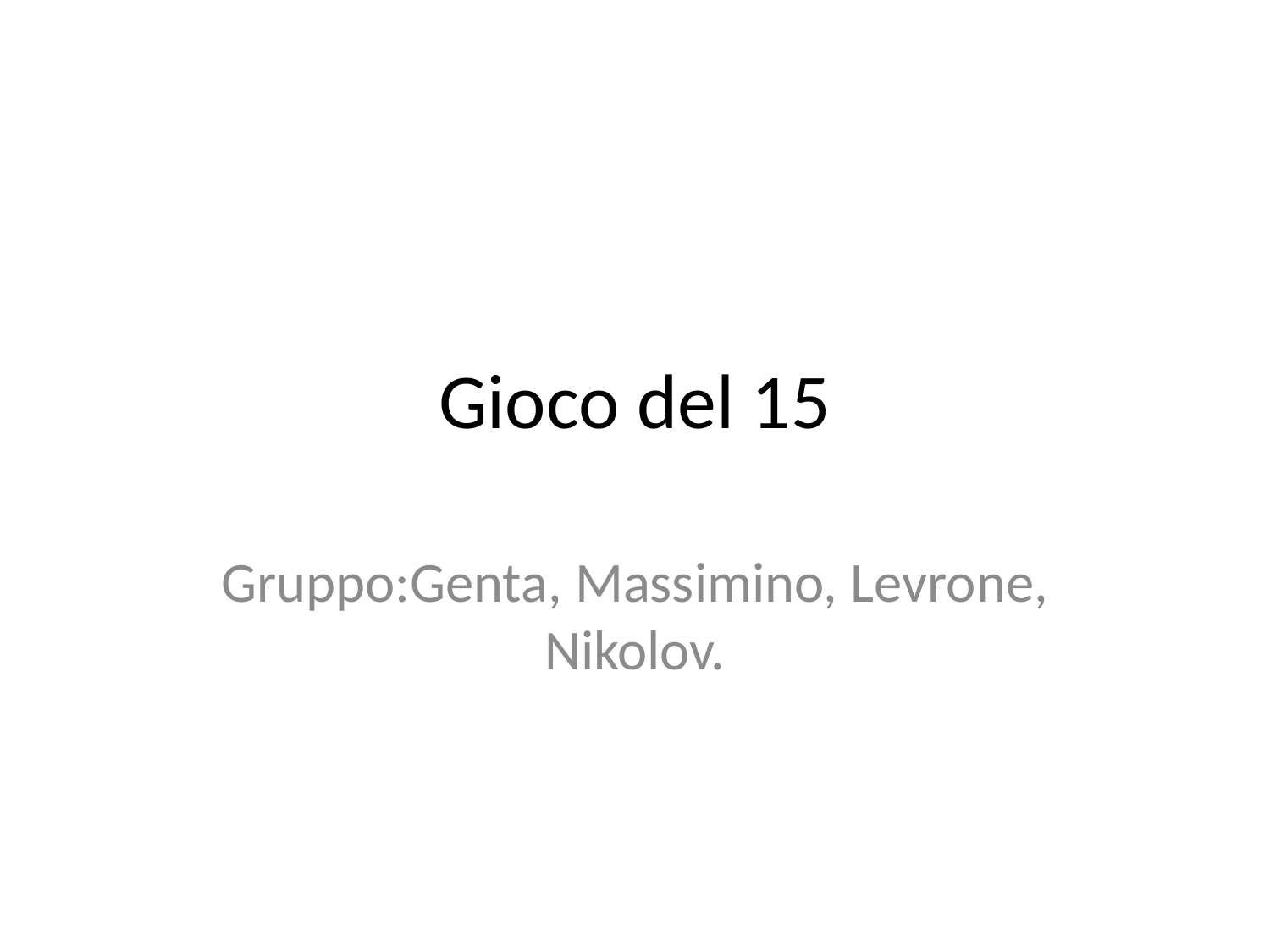

# Gioco del 15
Gruppo:Genta, Massimino, Levrone, Nikolov.